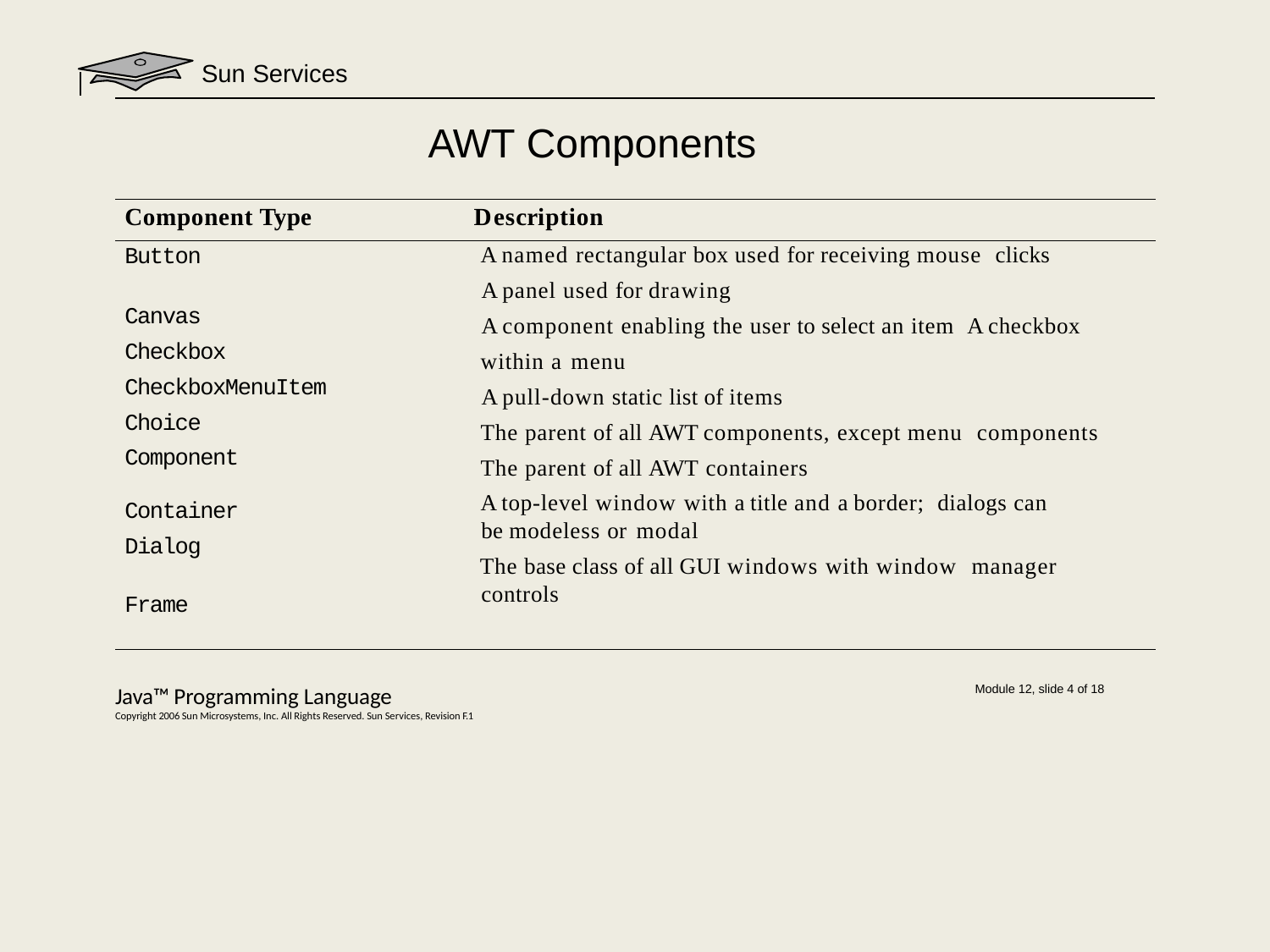

# Sun Services

AWT Components

Component Type
Description
Button
A named rectangular box used for receiving mouse  clicks
A panel used for drawing
A component enabling the user to select an item  A checkbox within a menu
A pull-down static list of items
The parent of all AWT components, except menu  components
The parent of all AWT containers
A top-level window with a title and a border;  dialogs can be modeless or modal
The base class of all GUI windows with window  manager controls

Canvas  Checkbox
CheckboxMenuItem  Choice
Component
Container  Dialog
Frame

Java™ Programming Language
Copyright 2006 Sun Microsystems, Inc. All Rights Reserved. Sun Services, Revision F.1
Module 12, slide 4 of 18